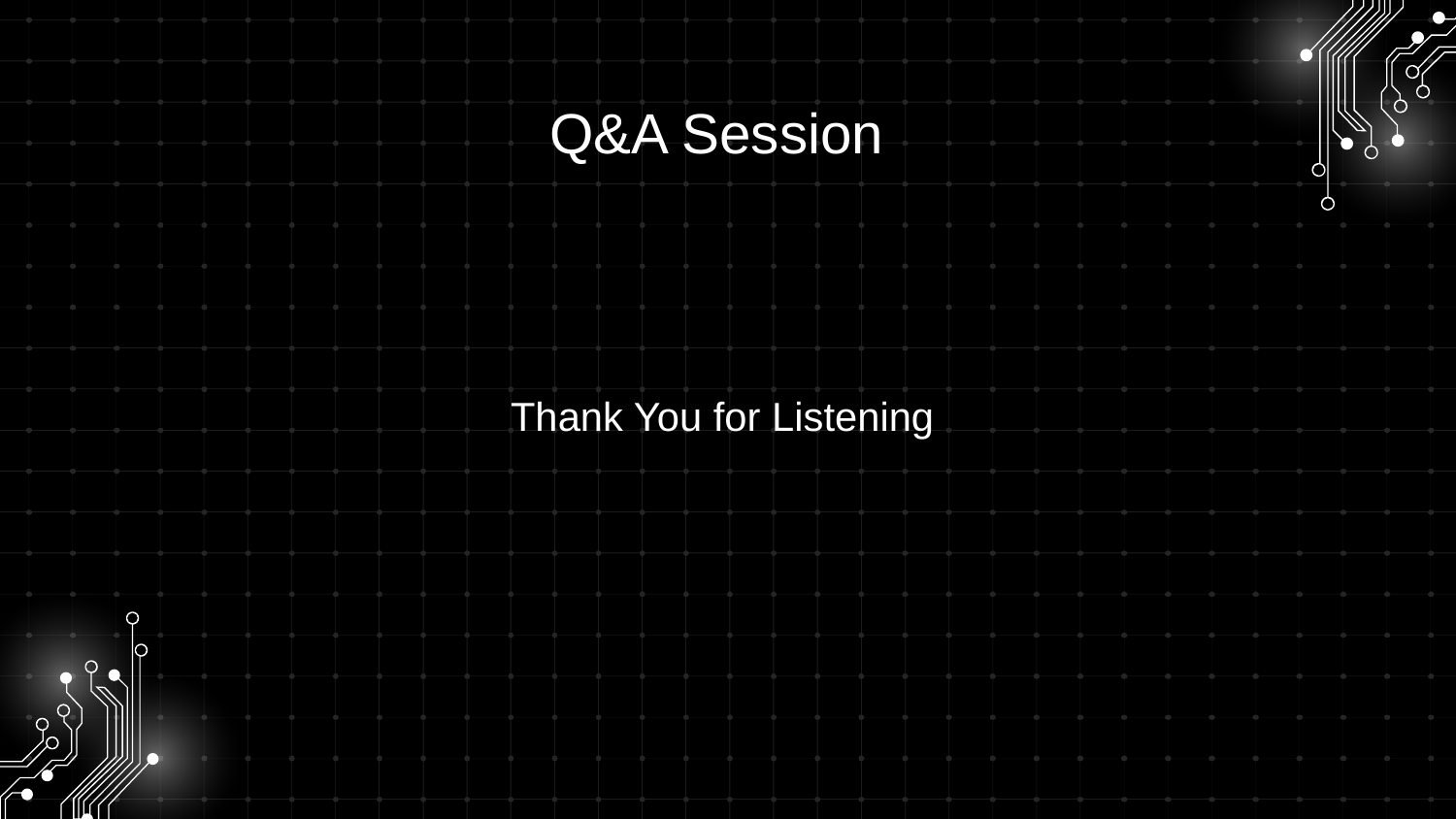

Q&A Session
# Thank You for Listening